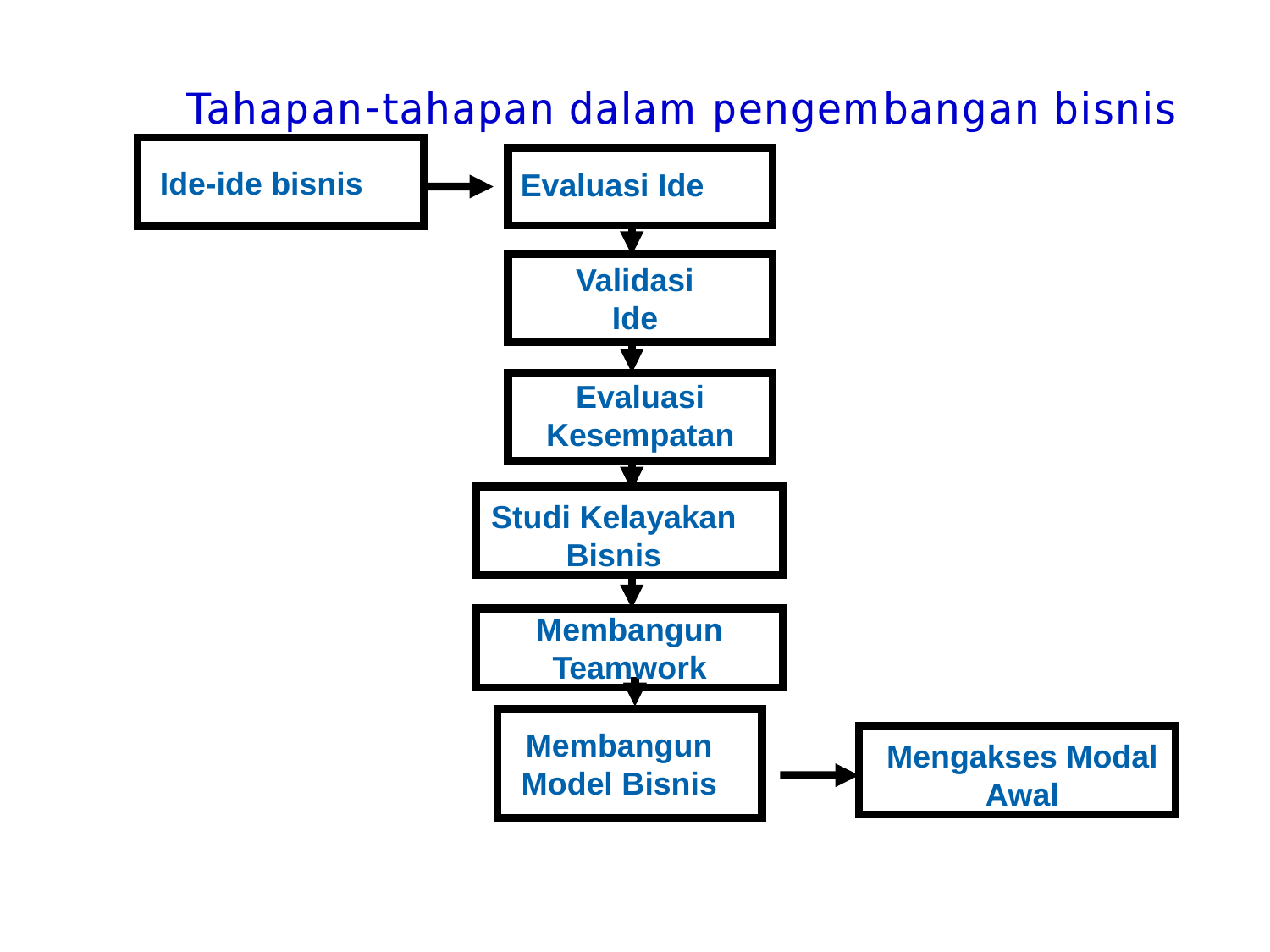

Tahapan-tahapan dalam pengembangan bisnis

Ide-ide bisnis
Evaluasi Ide

Validasi Ide

Evaluasi Kesempatan

Studi Kelayakan Bisnis

Membangun Teamwork

Membangun Model Bisnis

Mengakses Modal Awal